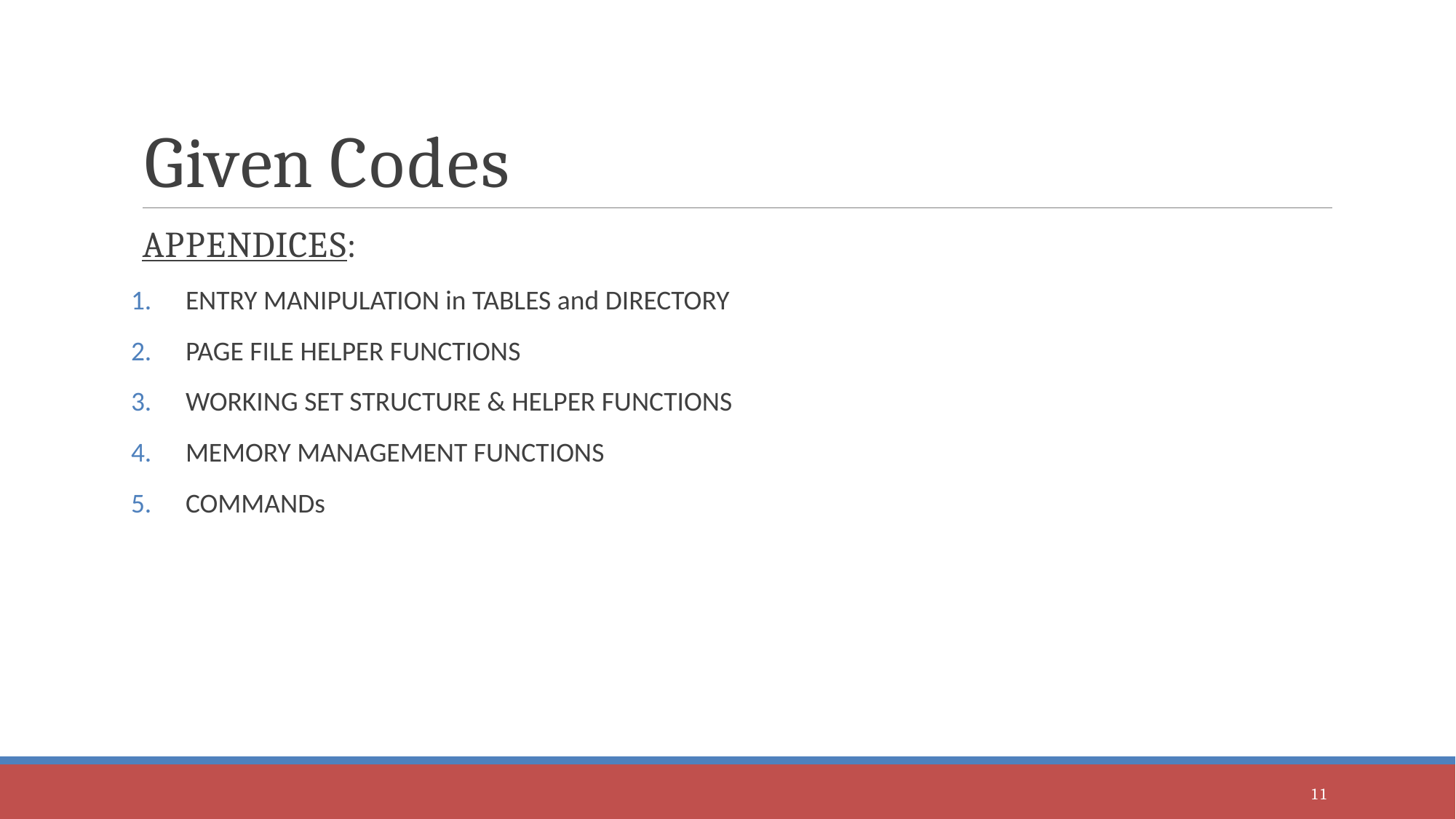

# Given Codes
APPENDICES:
ENTRY MANIPULATION in TABLES and DIRECTORY
PAGE FILE HELPER FUNCTIONS
WORKING SET STRUCTURE & HELPER FUNCTIONS
MEMORY MANAGEMENT FUNCTIONS
COMMANDs
11